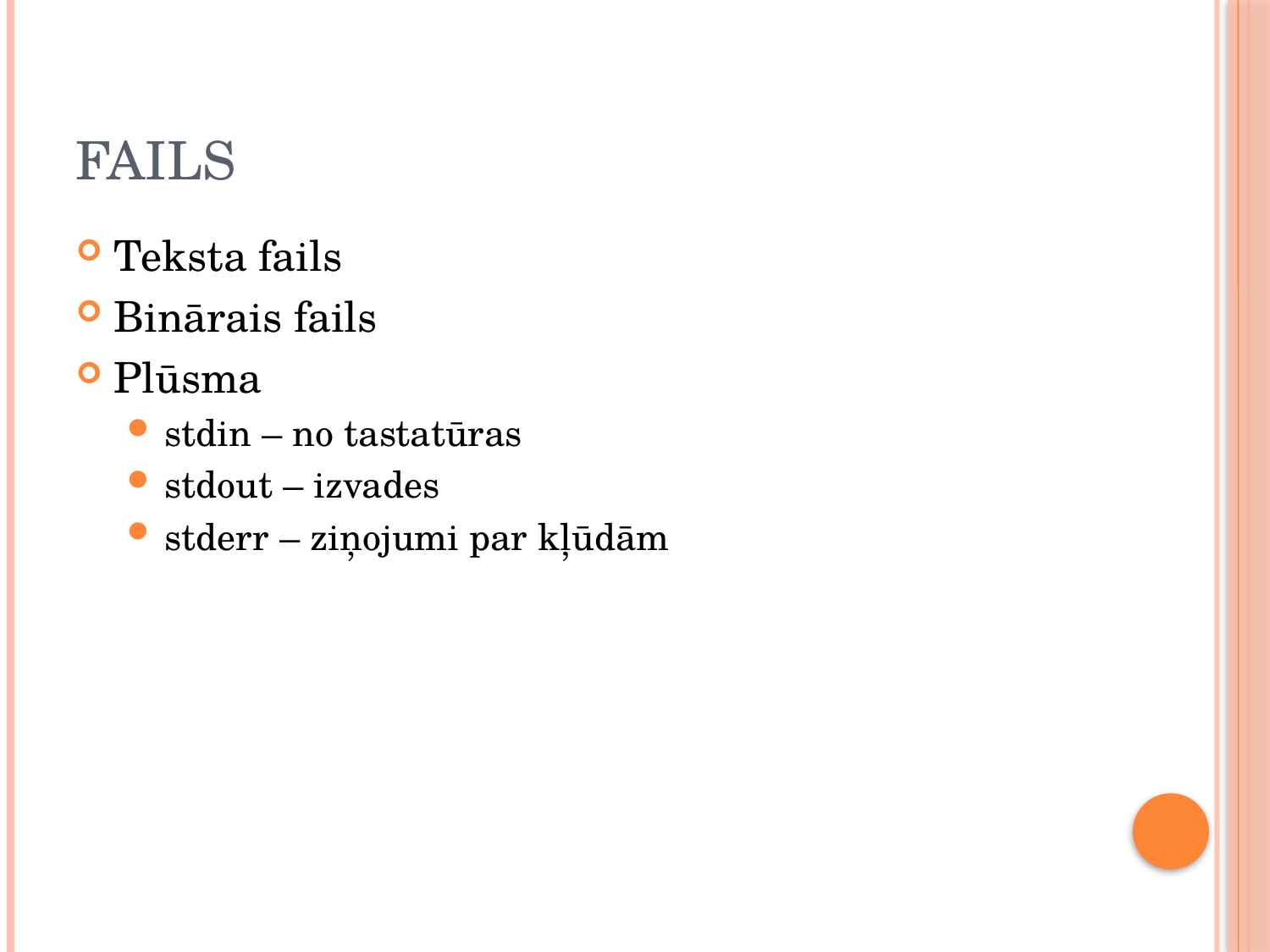

# Fails
Teksta fails
Binārais fails
Plūsma
stdin – no tastatūras
stdout – izvades
stderr – ziņojumi par kļūdām